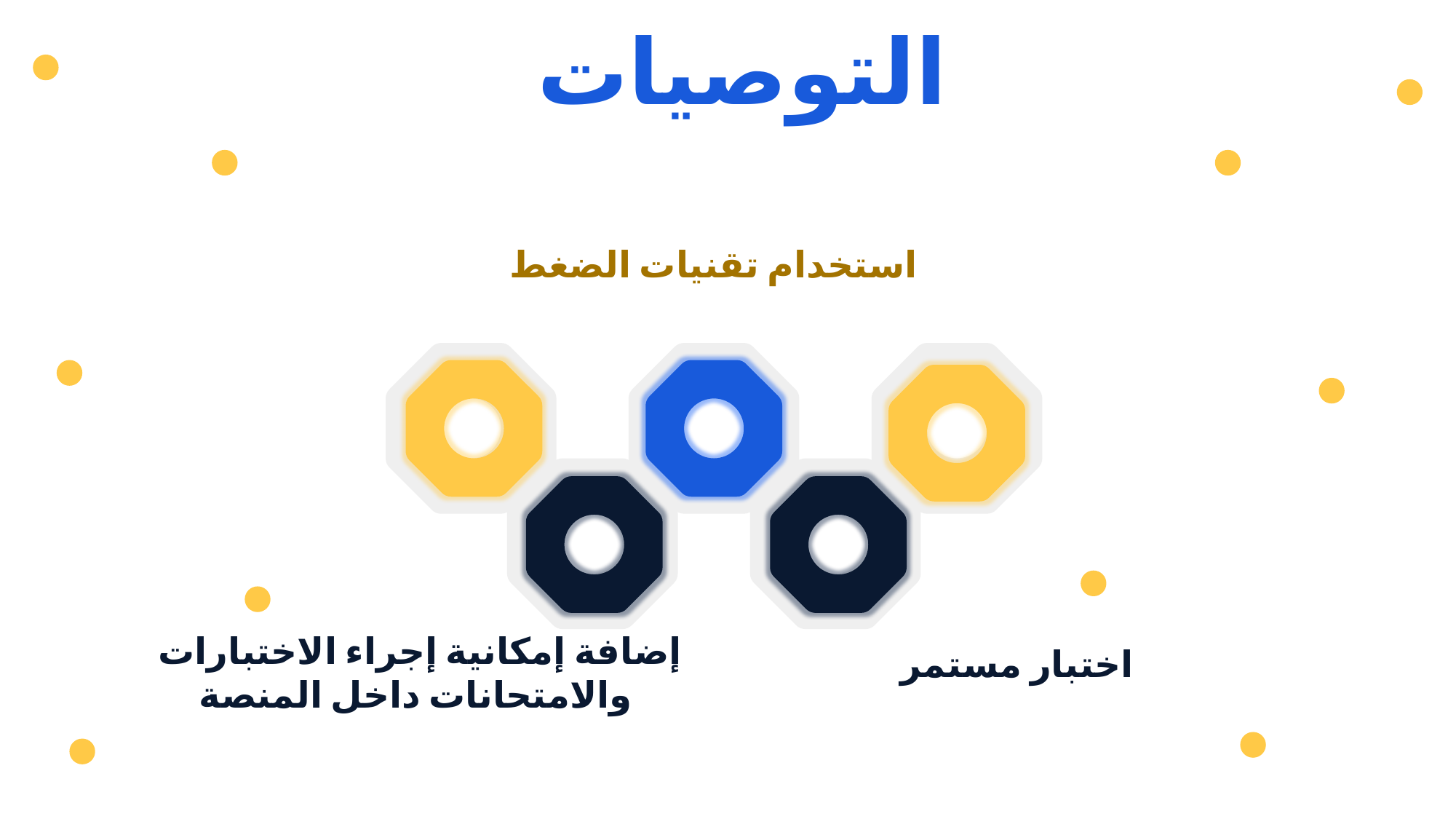

التوصيات

استخدام تقنيات الضغط

إضافة إمكانية إجراء الاختبارات
 والامتحانات داخل المنصة

اختبار مستمر